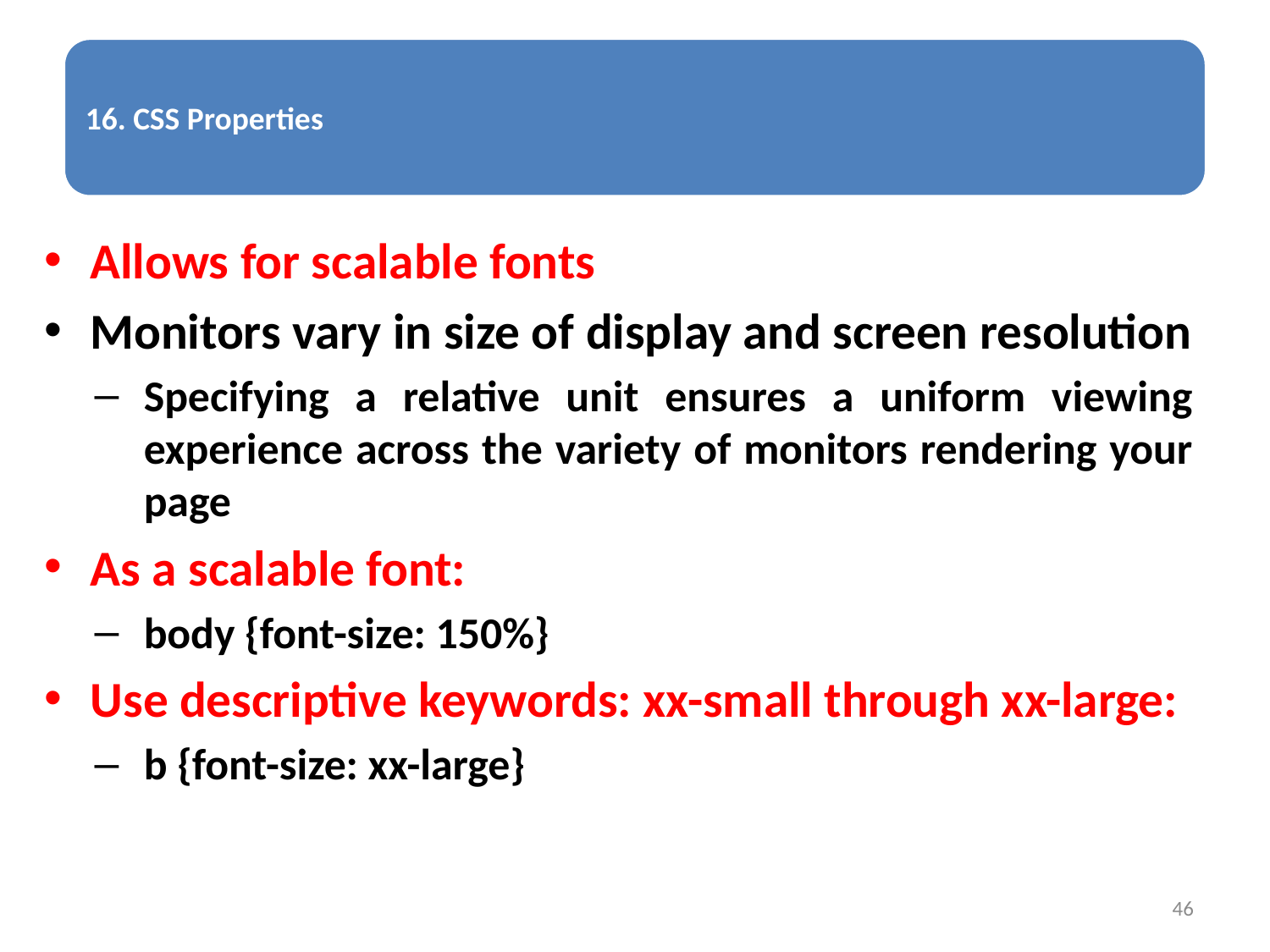

16. CSS Properties
Allows for scalable fonts
Monitors vary in size of display and screen resolution
Specifying a relative unit ensures a uniform viewing experience across the variety of monitors rendering your page
As a scalable font:
body {font-size: 150%}
Use descriptive keywords: xx-small through xx-large:
b {font-size: xx-large}

46